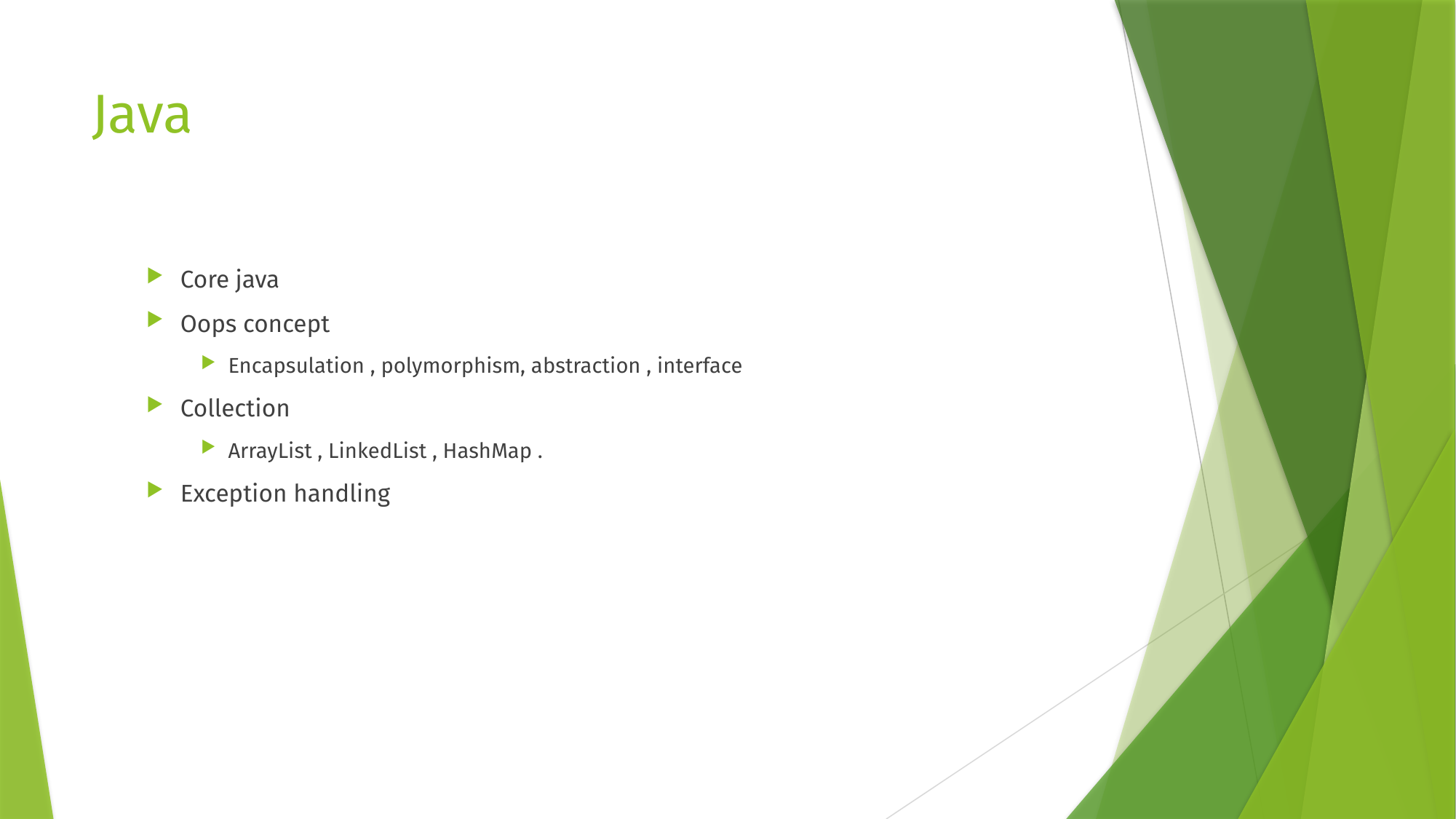

# Java
Core java
Oops concept
Encapsulation , polymorphism, abstraction , interface
Collection
ArrayList , LinkedList , HashMap .
Exception handling